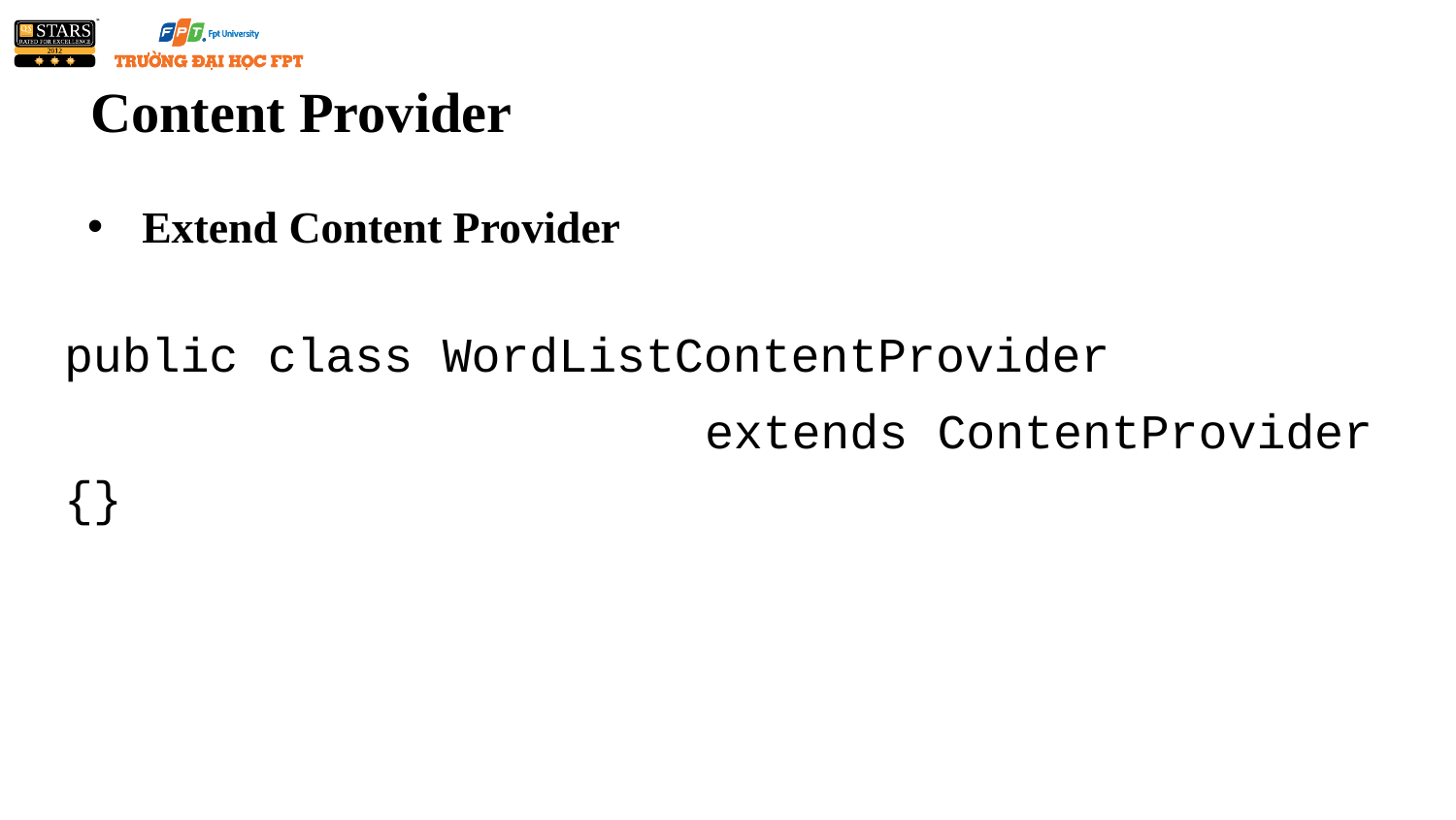

# Content Provider
Extend Content Provider
public class WordListContentProvider
extends ContentProvider
{}